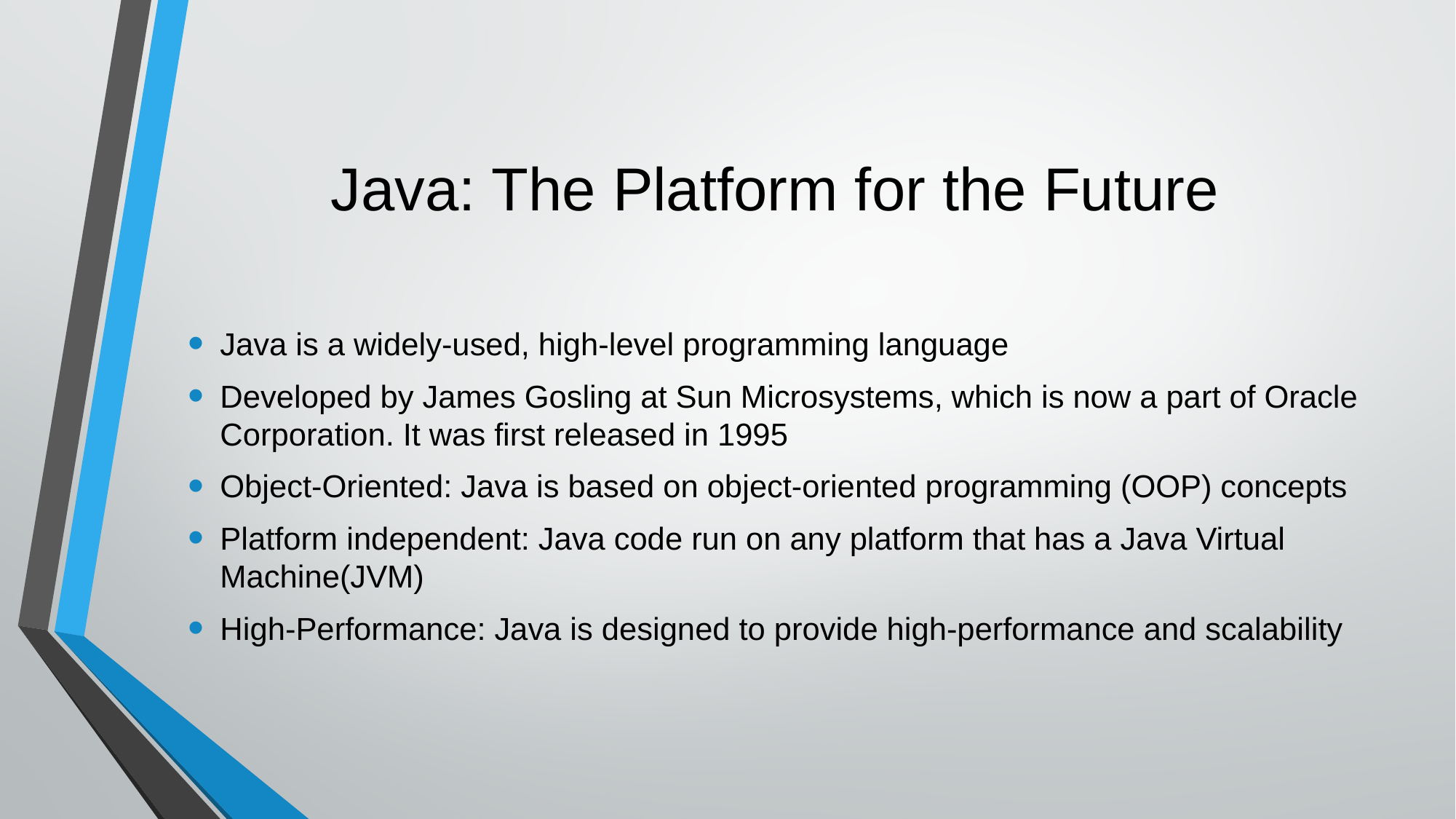

# Java: The Platform for the Future
Java is a widely-used, high-level programming language
Developed by James Gosling at Sun Microsystems, which is now a part of Oracle Corporation. It was first released in 1995
Object-Oriented: Java is based on object-oriented programming (OOP) concepts
Platform independent: Java code run on any platform that has a Java Virtual Machine(JVM)
High-Performance: Java is designed to provide high-performance and scalability